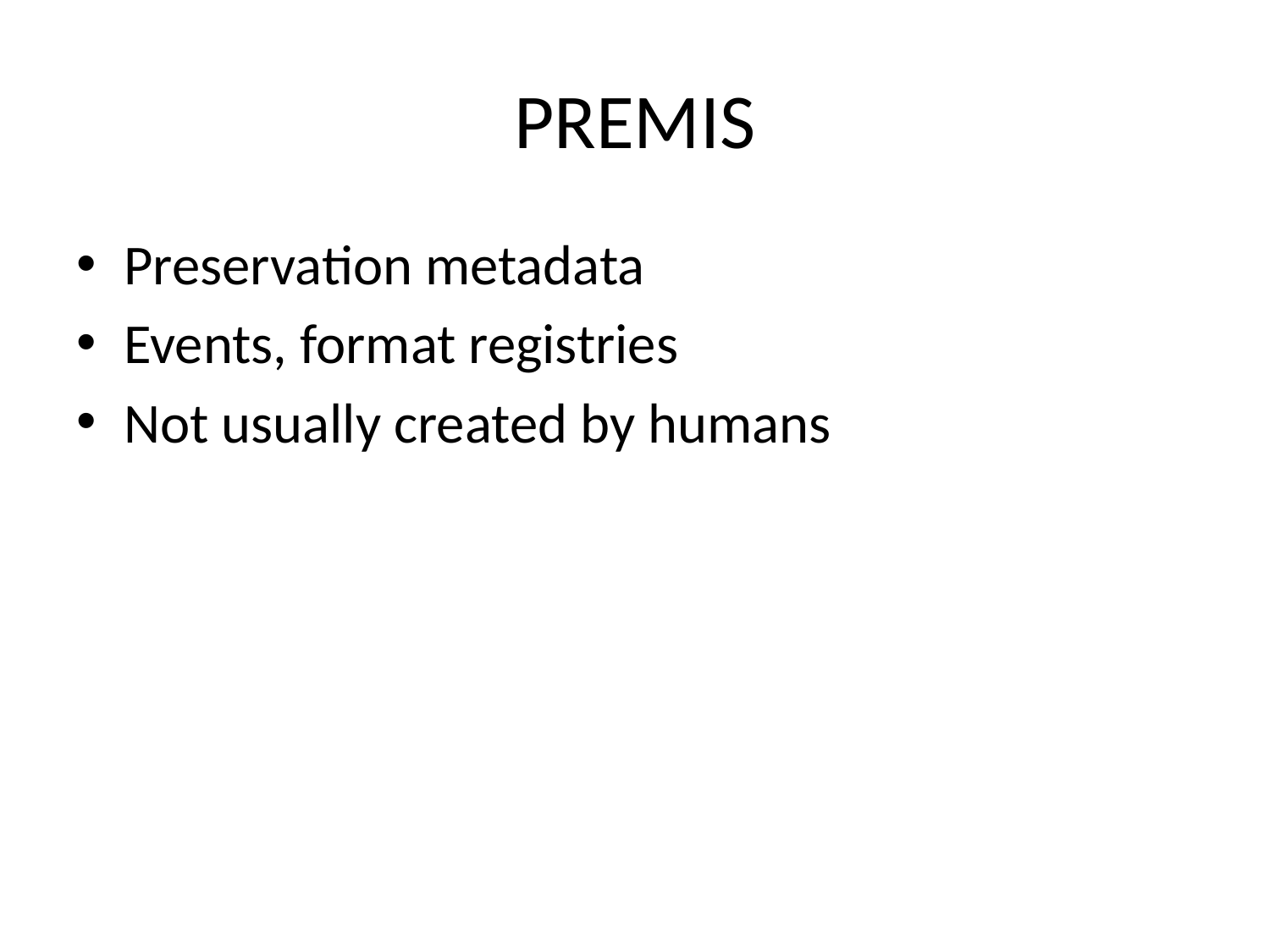

# PREMIS
Preservation metadata
Events, format registries
Not usually created by humans